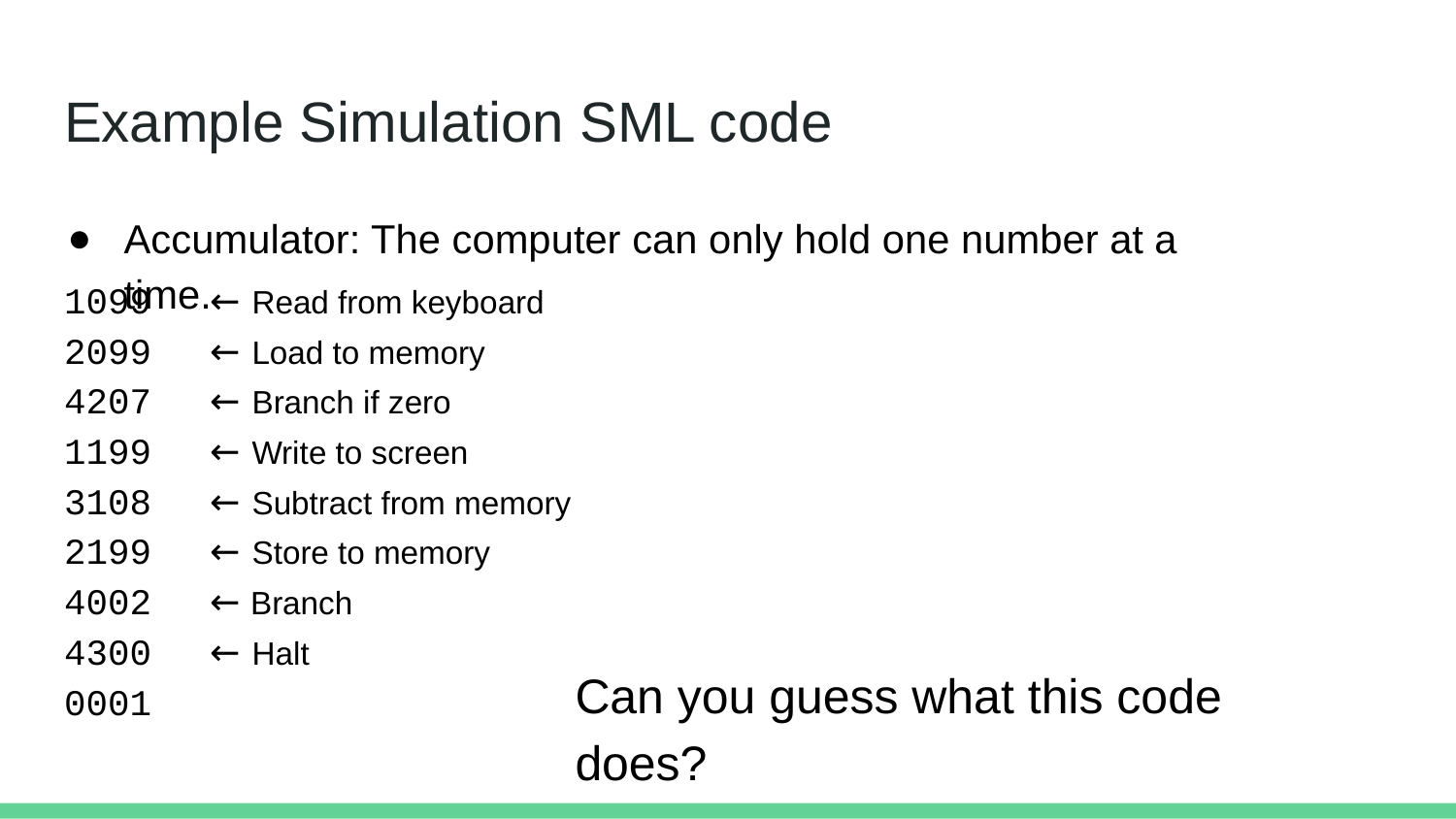

# Example Simulation SML code
Accumulator: The computer can only hold one number at a time.
1099
2099
4207
1199
3108
2199
4002
4300
0001
← Read from keyboard
← Load to memory
← Branch if zero
← Write to screen
← Subtract from memory
← Store to memory
← Branch
← Halt

Can you guess what this code does?